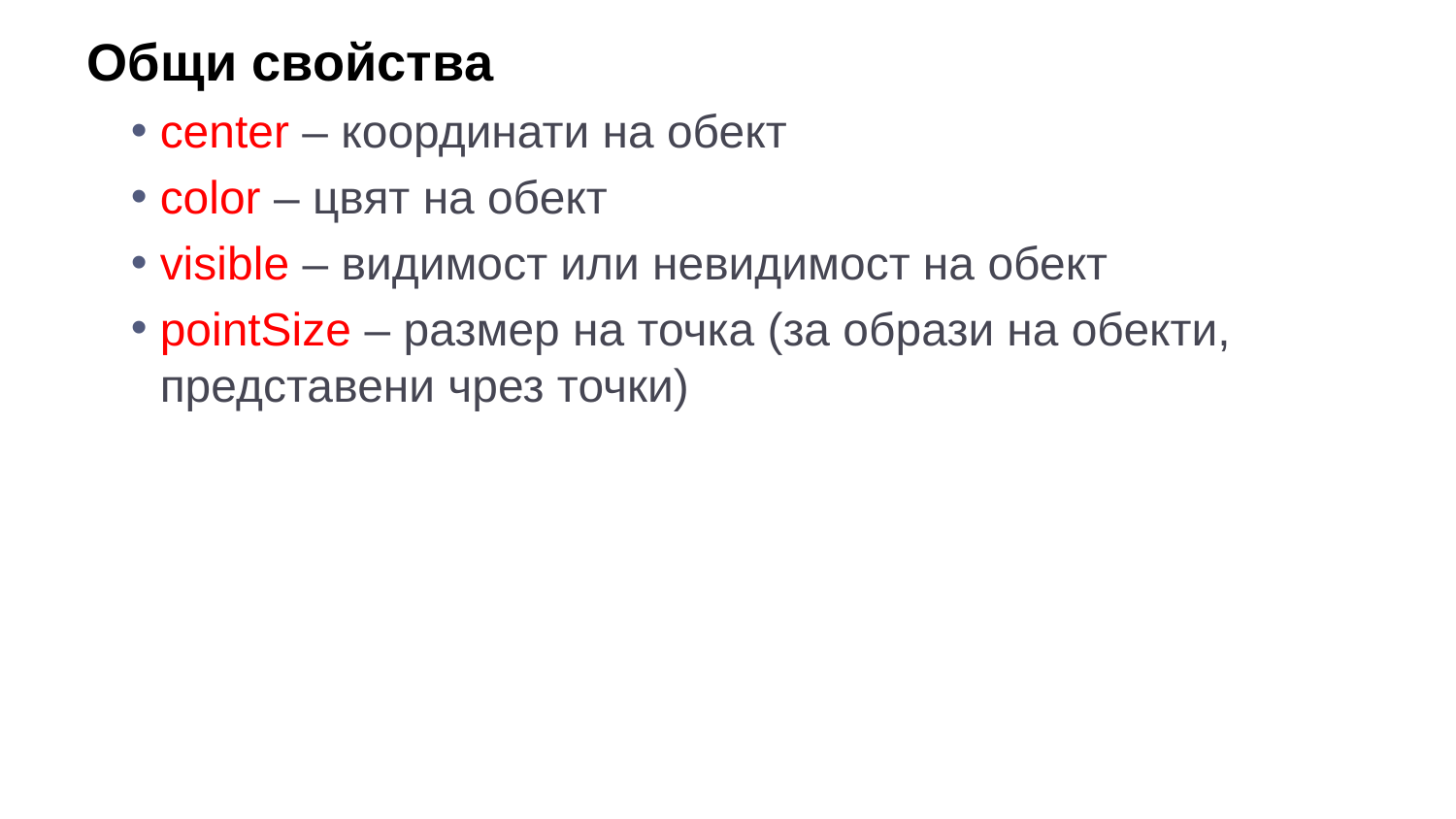

Общи свойства
center – координати на обект
color – цвят на обект
visible – видимост или невидимост на обект
pointSize – размер на точка (за образи на обекти, представени чрез точки)